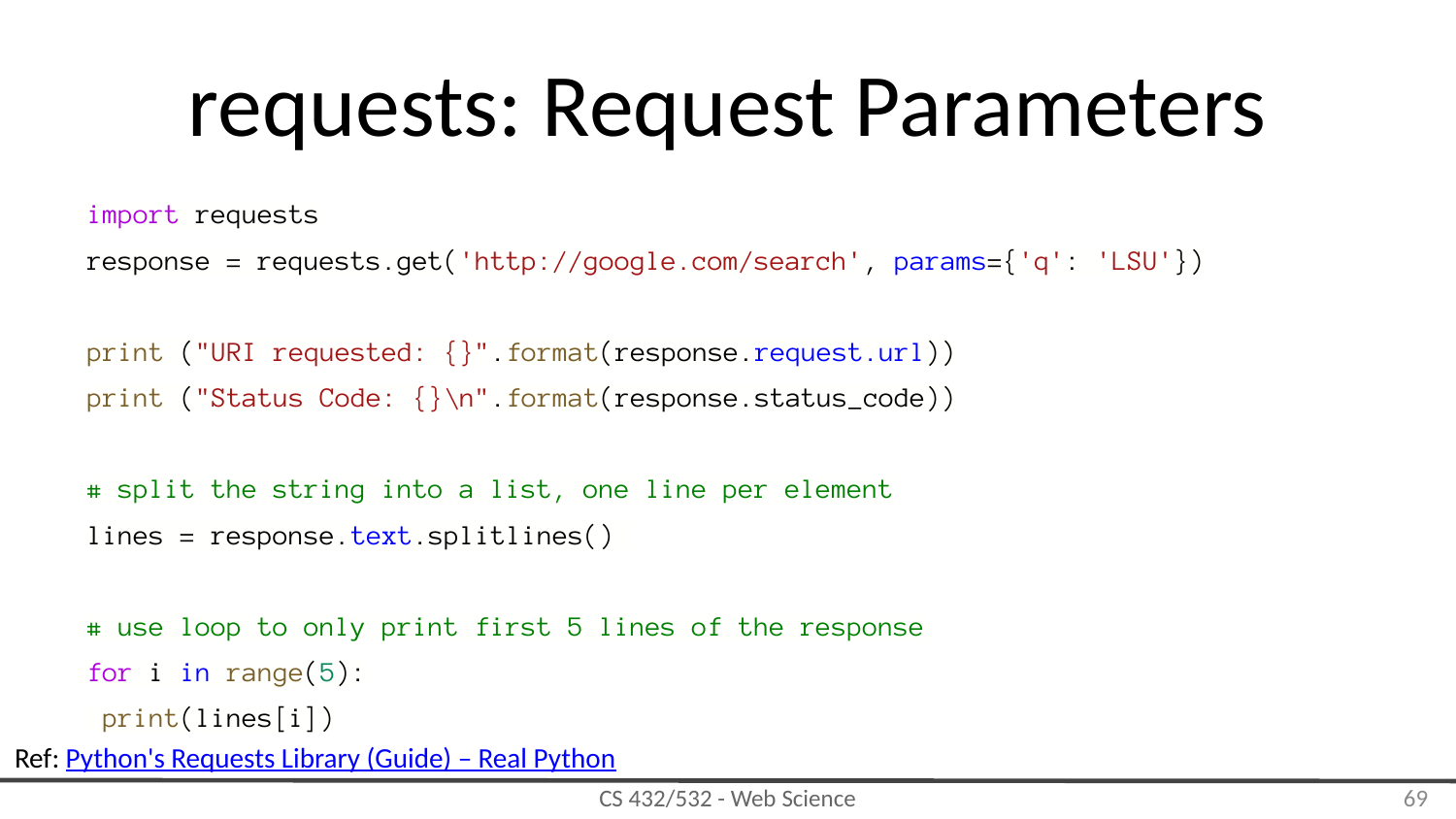

# requests: Request Parameters
import requests
response = requests.get('http://google.com/search', params={'q': 'LSU'})

print ("URI requested: {}".format(response.request.url))
print ("Status Code: {}\n".format(response.status_code))

# split the string into a list, one line per element
lines = response.text.splitlines()

# use loop to only print first 5 lines of the response
for i in range(5):
 print(lines[i])
Ref: Python's Requests Library (Guide) – Real Python
69